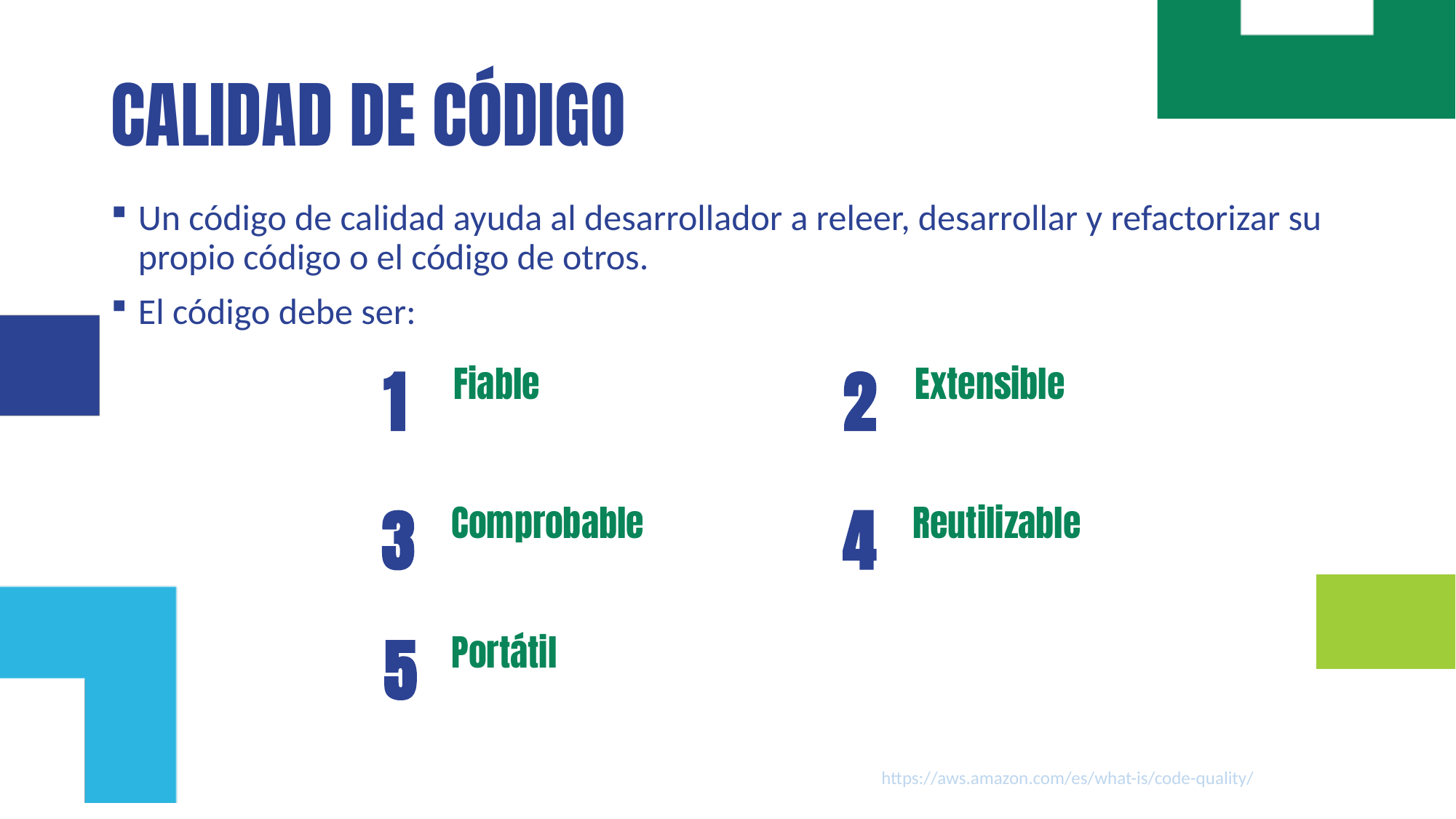

# CALIDAD DE CÓDIGO
Un código de calidad ayuda al desarrollador a releer, desarrollar y refactorizar su propio código o el código de otros.
El código debe ser:

1
Fiable
2
Extensible
3
Comprobable
4
Reutilizable
5
Portátil
https://aws.amazon.com/es/what-is/code-quality/